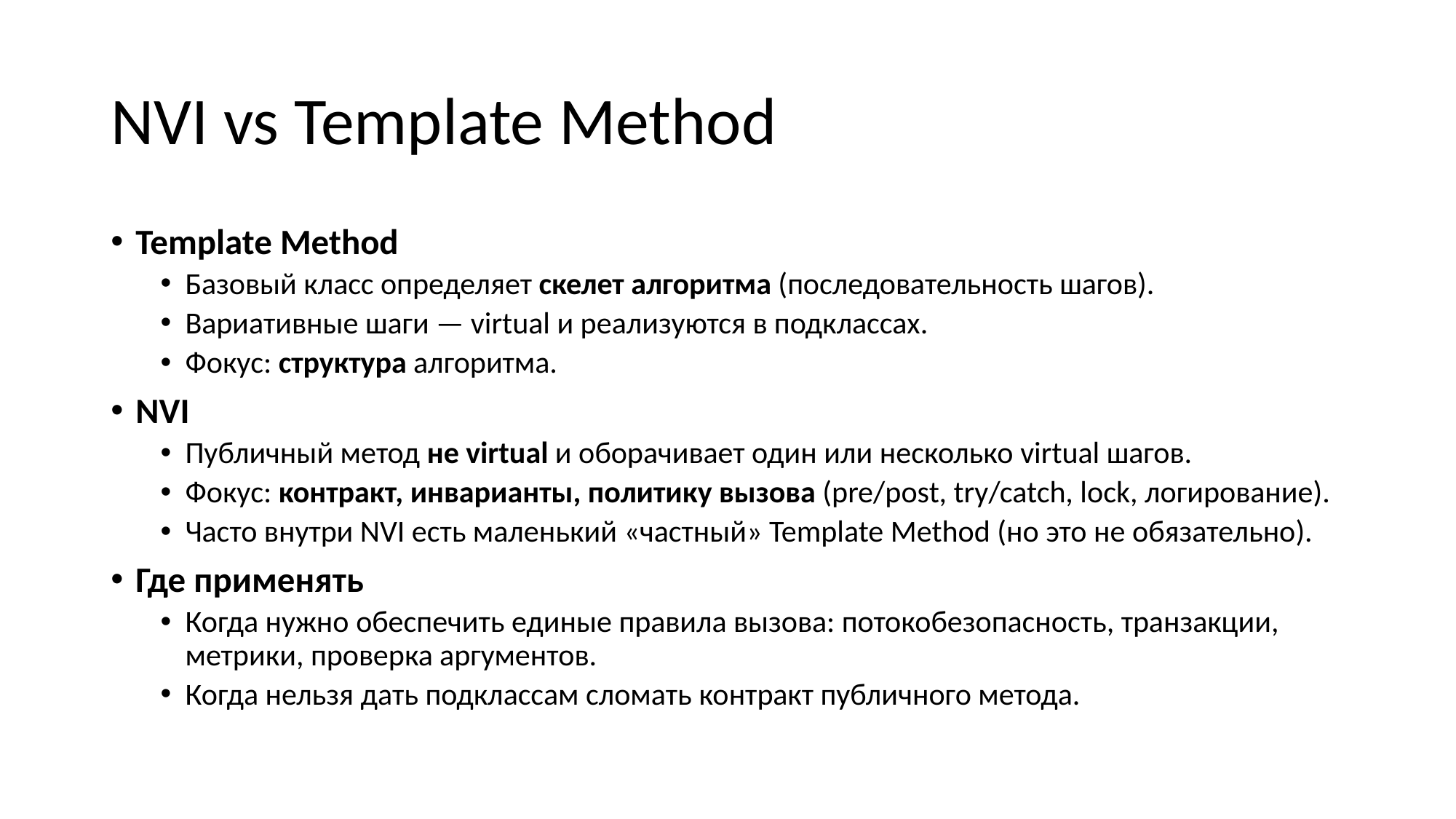

# NVI vs Template Method
Template Method
Базовый класс определяет скелет алгоритма (последовательность шагов).
Вариативные шаги — virtual и реализуются в подклассах.
Фокус: структура алгоритма.
NVI
Публичный метод не virtual и оборачивает один или несколько virtual шагов.
Фокус: контракт, инварианты, политику вызова (pre/post, try/catch, lock, логирование).
Часто внутри NVI есть маленький «частный» Template Method (но это не обязательно).
Где применять
Когда нужно обеспечить единые правила вызова: потокобезопасность, транзакции, метрики, проверка аргументов.
Когда нельзя дать подклассам сломать контракт публичного метода.